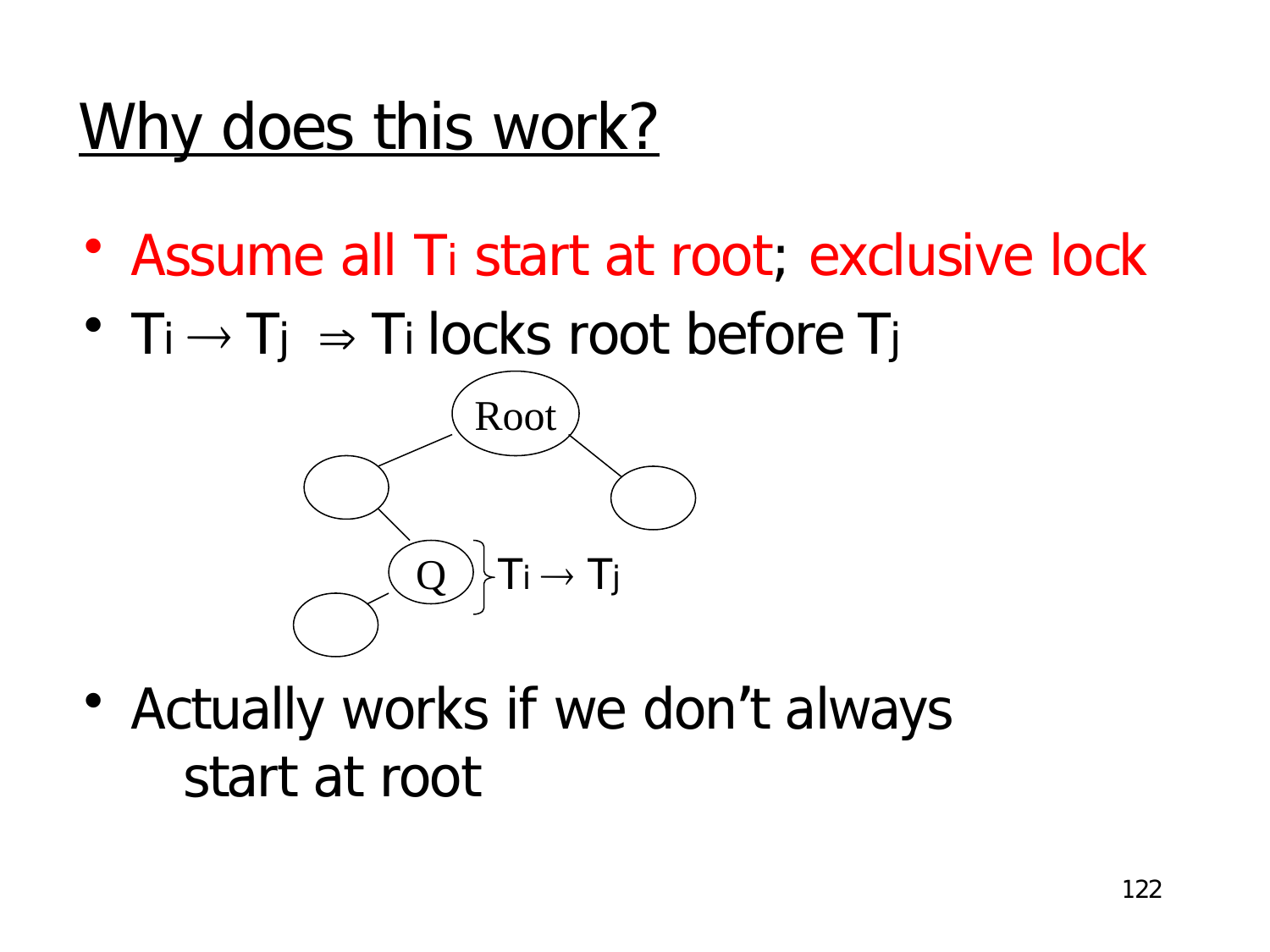

# Why does this work?

Assume all Ti start at root; exclusive lock
Ti → Tj  ⇒ Ti locks root before Tj

Actually works if we don’t always
   start at root
Root

Q
  Ti → Tj

122